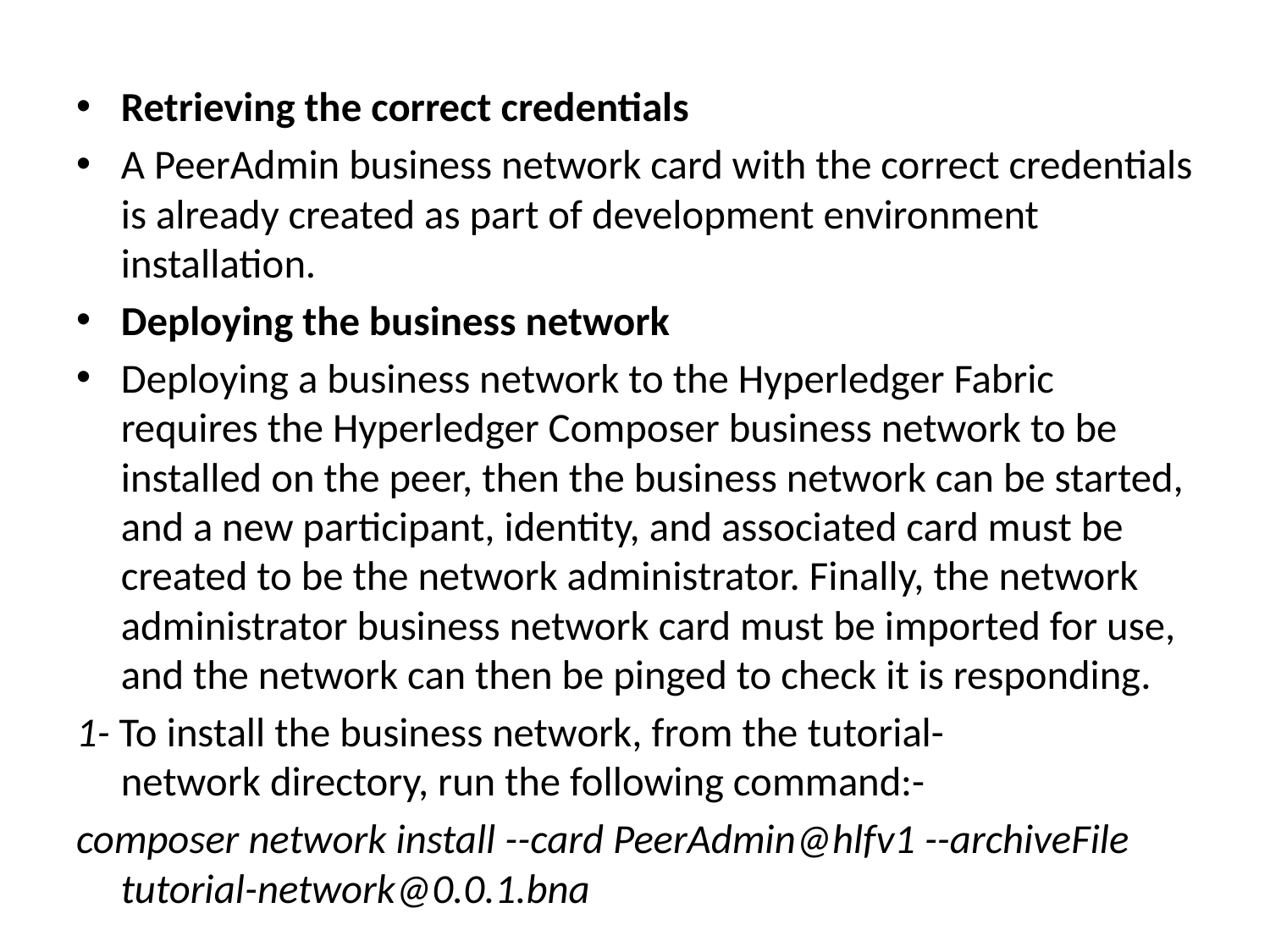

Retrieving the correct credentials
A PeerAdmin business network card with the correct credentials is already created as part of development environment installation.
Deploying the business network
Deploying a business network to the Hyperledger Fabric requires the Hyperledger Composer business network to be installed on the peer, then the business network can be started, and a new participant, identity, and associated card must be created to be the network administrator. Finally, the network administrator business network card must be imported for use, and the network can then be pinged to check it is responding.
1- To install the business network, from the tutorial-network directory, run the following command:-
composer network install --card PeerAdmin@hlfv1 --archiveFile tutorial-network@0.0.1.bna